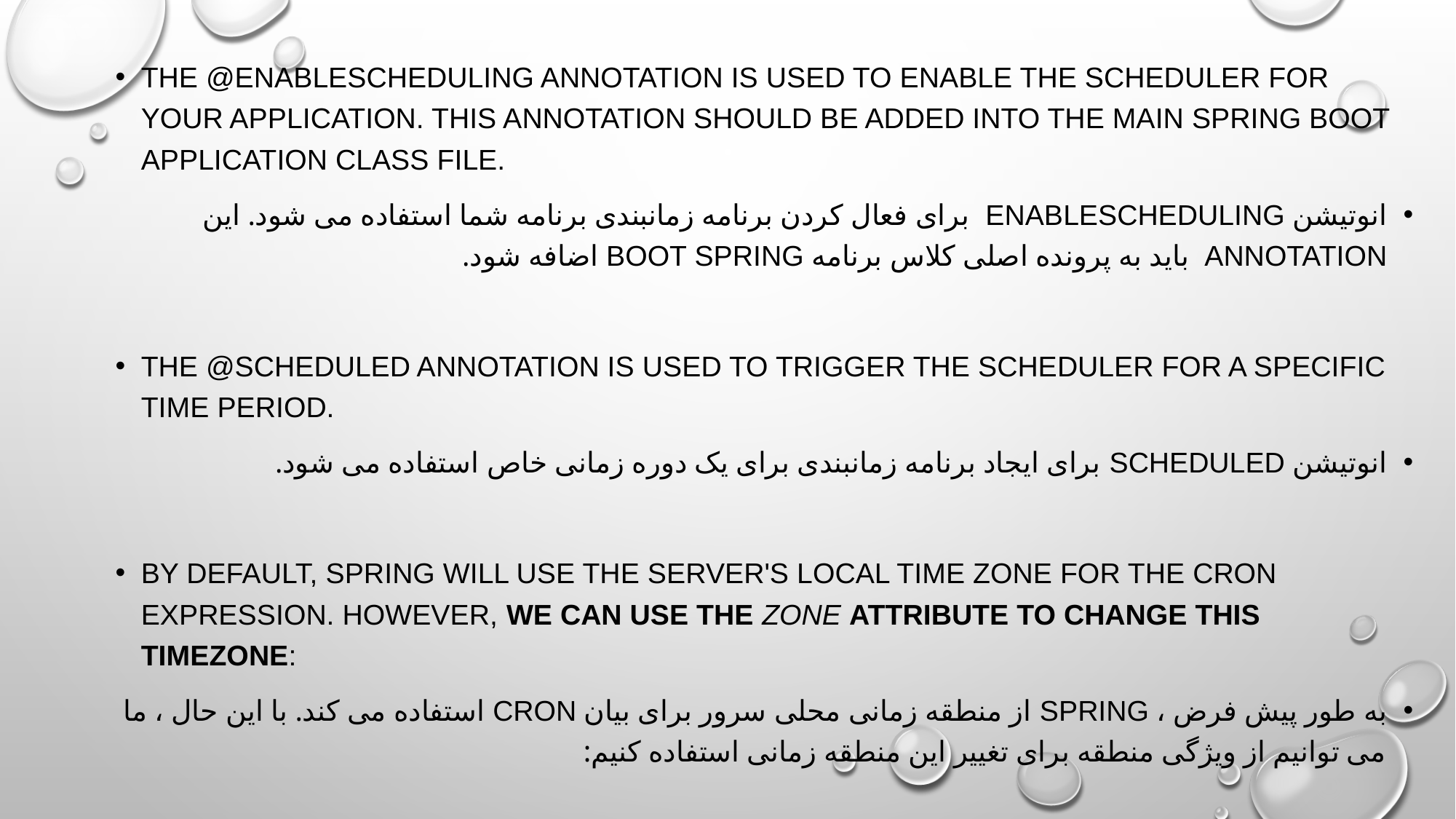

The @EnableScheduling annotation is used to enable the scheduler for your application. This annotation should be added into the main Spring Boot application class file.
انوتیشن EnableScheduling  برای فعال کردن برنامه زمانبندی برنامه شما استفاده می شود. این annotation  باید به پرونده اصلی کلاس برنامه Boot Spring اضافه شود.

The @Scheduled annotation is used to trigger the scheduler for a specific time period.
انوتیشن Scheduled برای ایجاد برنامه زمانبندی برای یک دوره زمانی خاص استفاده می شود.

By default, Spring will use the server's local time zone for the cron expression. However, we can use the zone attribute to change this timezone:
به طور پیش فرض ، Spring از منطقه زمانی محلی سرور برای بیان cron استفاده می کند. با این حال ، ما می توانیم از ویژگی منطقه برای تغییر این منطقه زمانی استفاده کنیم: